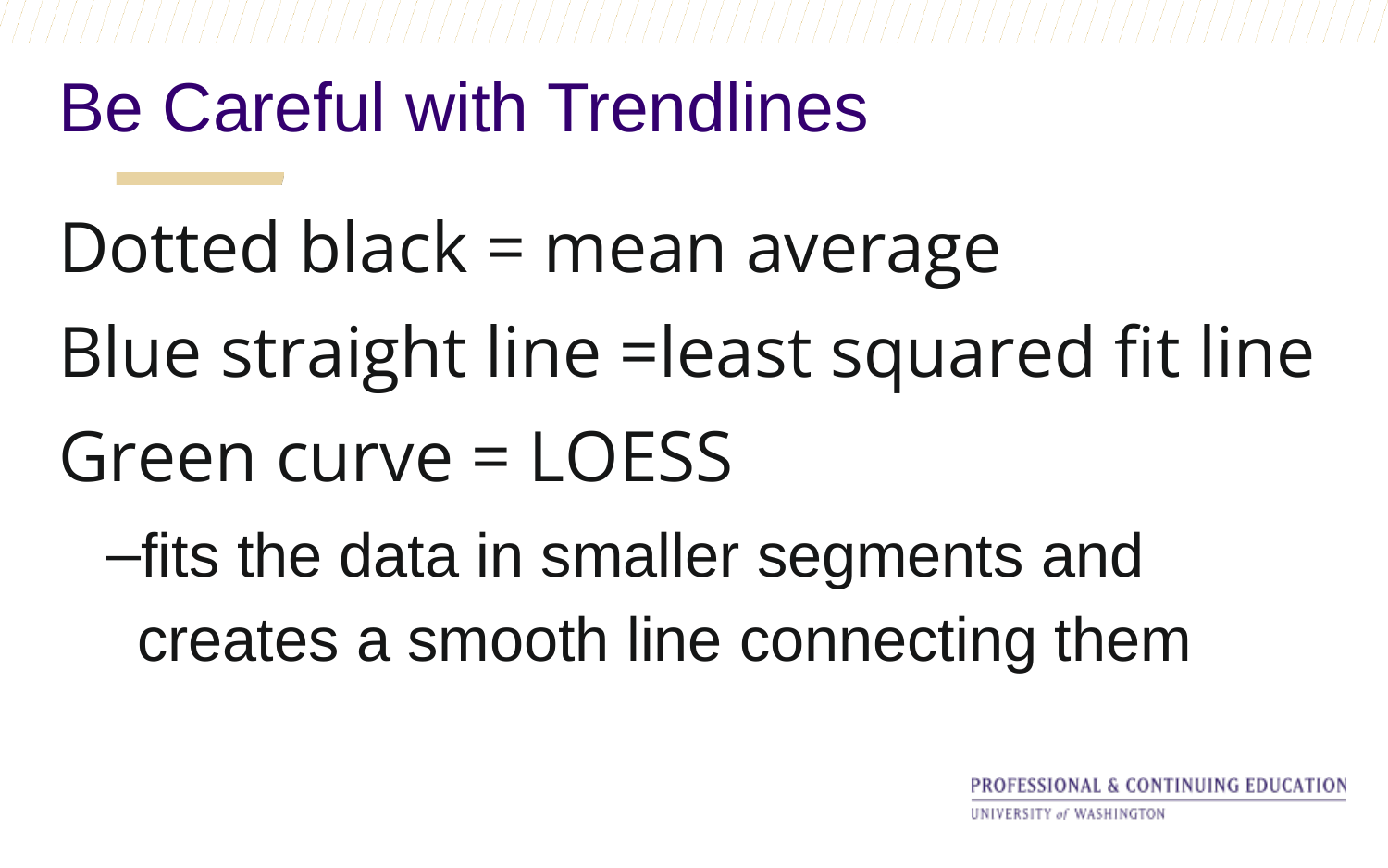

Be Careful with Trendlines
Dotted black = mean average
Blue straight line =least squared fit line
Green curve = LOESS
fits the data in smaller segments and creates a smooth line connecting them